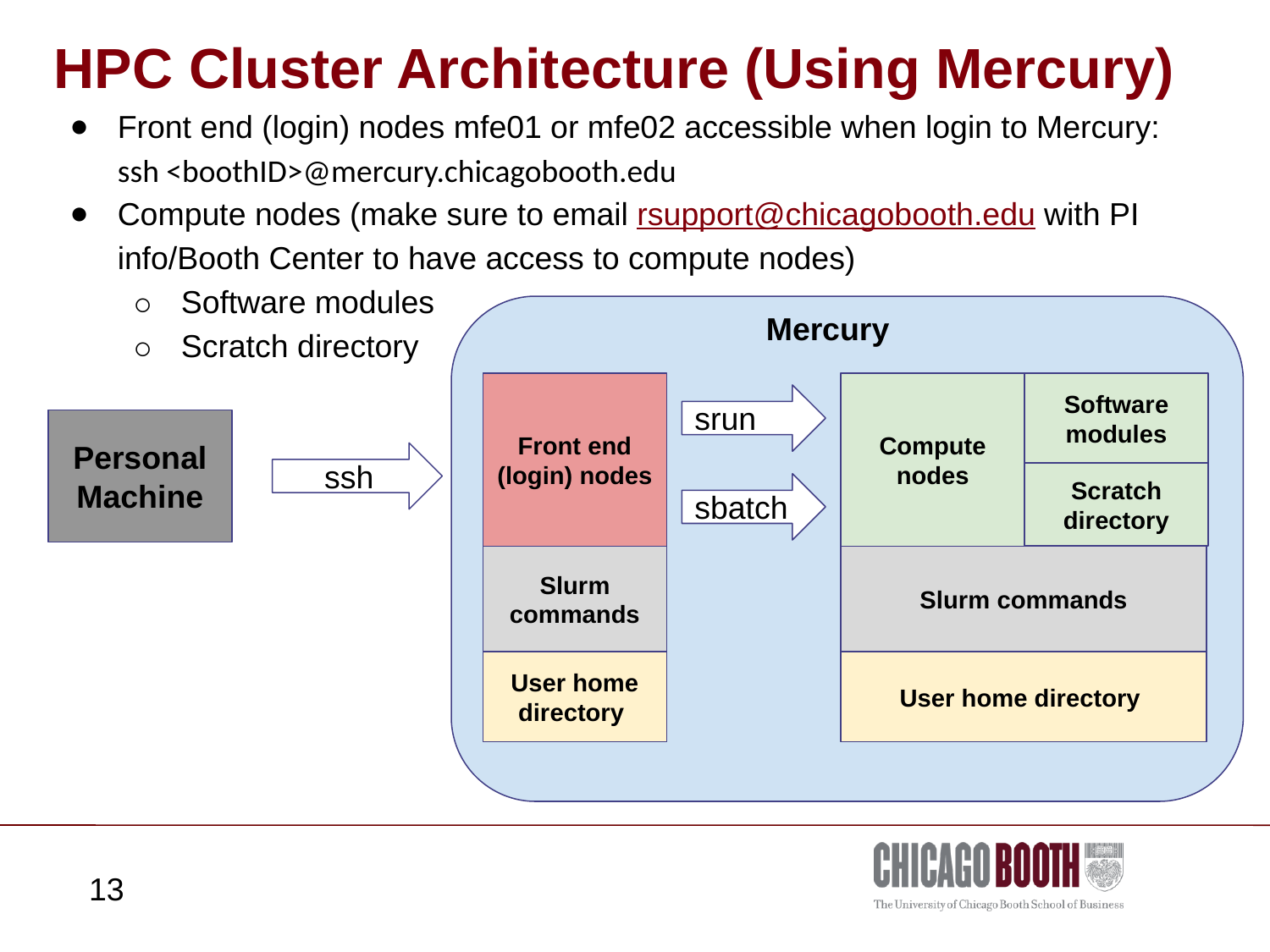

# HPC Cluster Architecture (Using Mercury)
Front end (login) nodes mfe01 or mfe02 accessible when login to Mercury:
ssh <boothID>@mercury.chicagobooth.edu
Compute nodes (make sure to email rsupport@chicagobooth.edu with PI info/Booth Center to have access to compute nodes)
Software modules
Scratch directory
Mercury

Front end (login) nodes
Compute nodes
Software modules
srun
Personal Machine
ssh
Scratch directory
sbatch
Slurm commands
Slurm commands
User home directory
User home directory